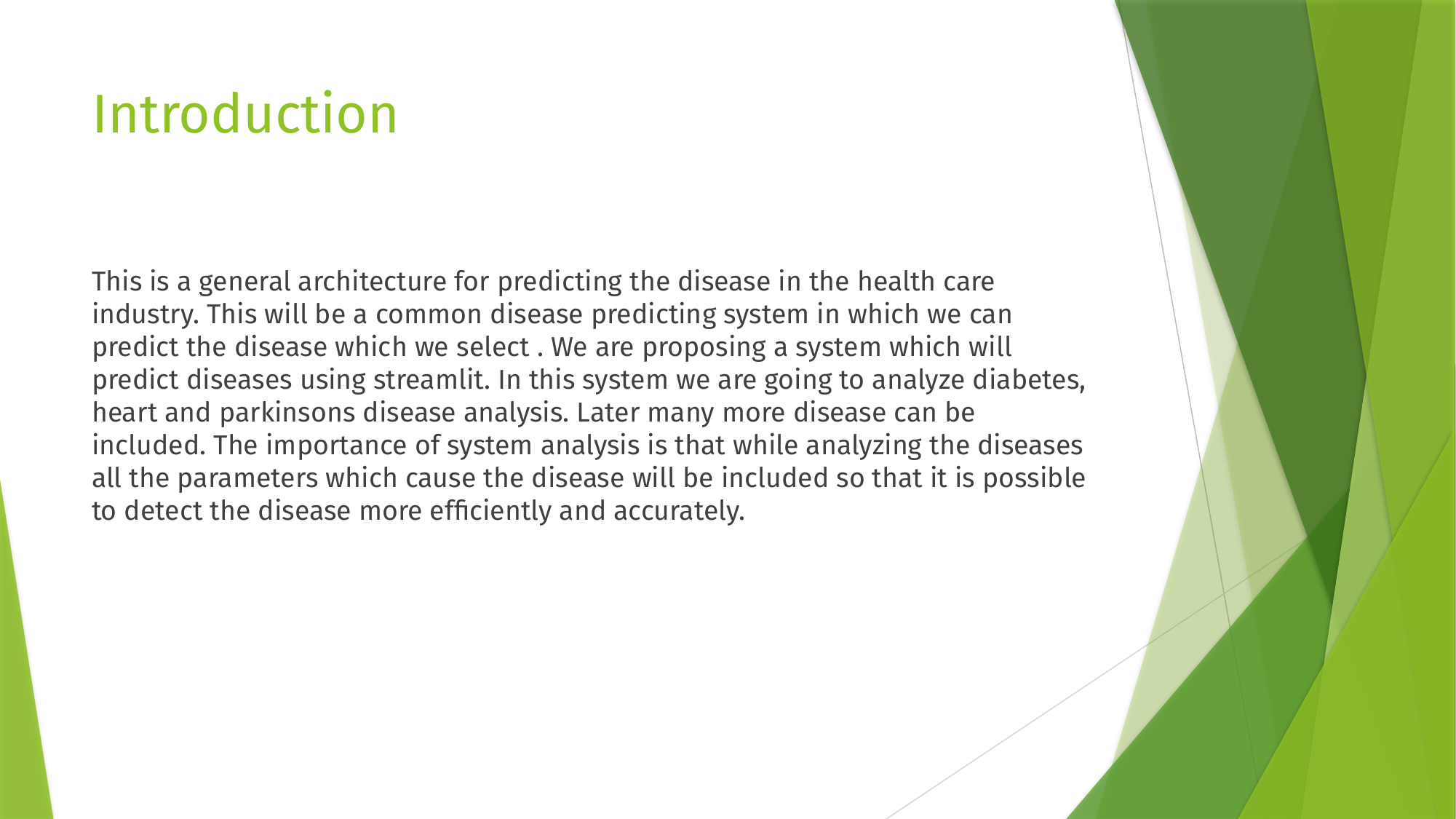

# Introduction
This is a general architecture for predicting the disease in the health care industry. This will be a common disease predicting system in which we can predict the disease which we select . We are proposing a system which will predict diseases using streamlit. In this system we are going to analyze diabetes, heart and parkinsons disease analysis. Later many more disease can be included. The importance of system analysis is that while analyzing the diseases all the parameters which cause the disease will be included so that it is possible to detect the disease more efficiently and accurately.